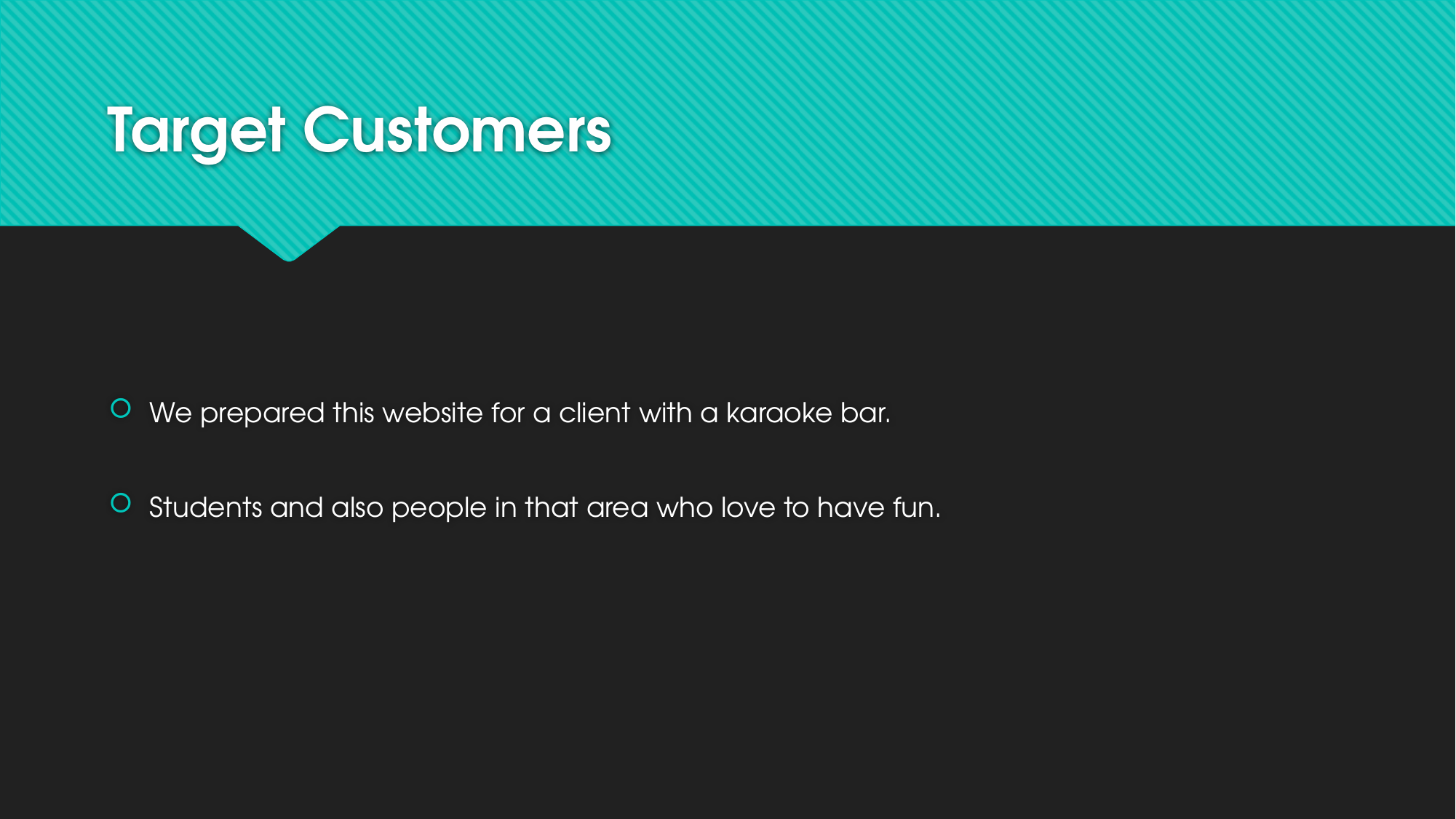

# Target Customers
We prepared this website for a client with a karaoke bar.

Students and also people in that area who love to have fun.